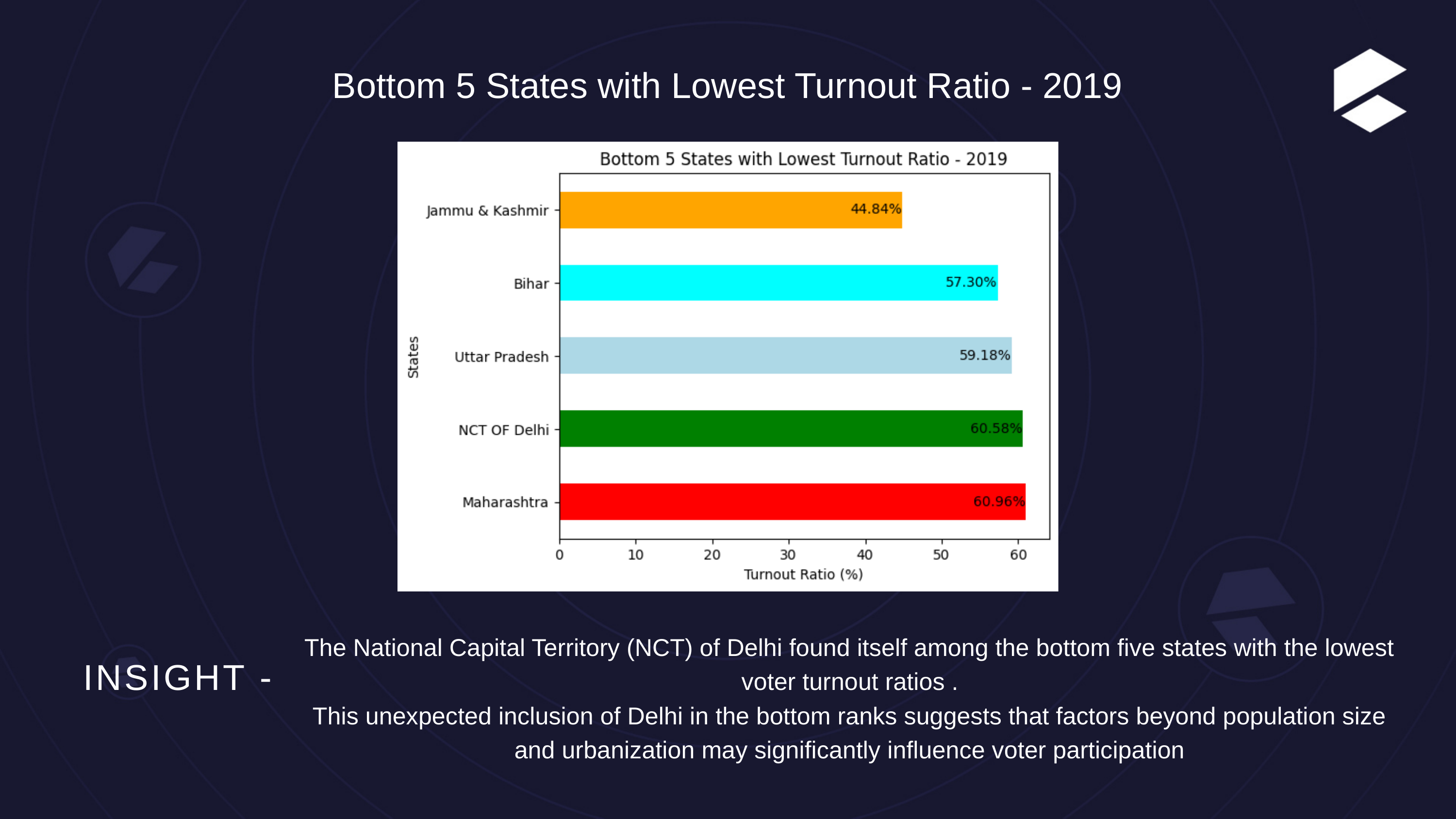

Bottom 5 States with Lowest Turnout Ratio - 2019

The National Capital Territory (NCT) of Delhi found itself among the bottom five states with the lowest voter turnout ratios .
This unexpected inclusion of Delhi in the bottom ranks suggests that factors beyond population size and urbanization may significantly influence voter participation
INSIGHT -